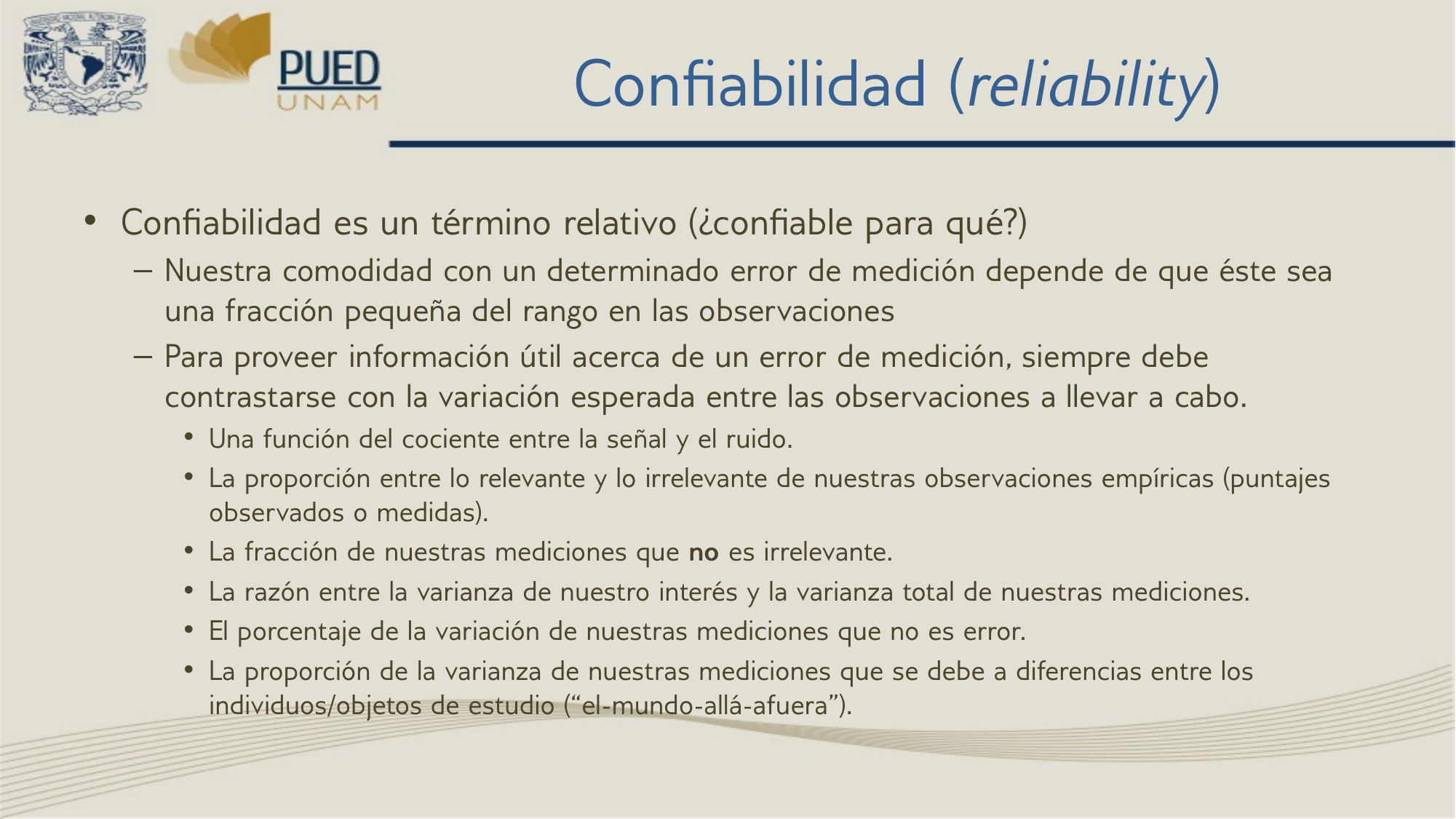

# Confiabilidad (reliability)
Confiabilidad es un término relativo (¿confiable para qué?)
Nuestra comodidad con un determinado error de medición depende de que éste sea una fracción pequeña del rango en las observaciones
Para proveer información útil acerca de un error de medición, siempre debe contrastarse con la variación esperada entre las observaciones a llevar a cabo.
Una función del cociente entre la señal y el ruido.
La proporción entre lo relevante y lo irrelevante de nuestras observaciones empíricas (puntajes observados o medidas).
La fracción de nuestras mediciones que no es irrelevante.
La razón entre la varianza de nuestro interés y la varianza total de nuestras mediciones.
El porcentaje de la variación de nuestras mediciones que no es error.
La proporción de la varianza de nuestras mediciones que se debe a diferencias entre los individuos/objetos de estudio (“el-mundo-allá-afuera”).